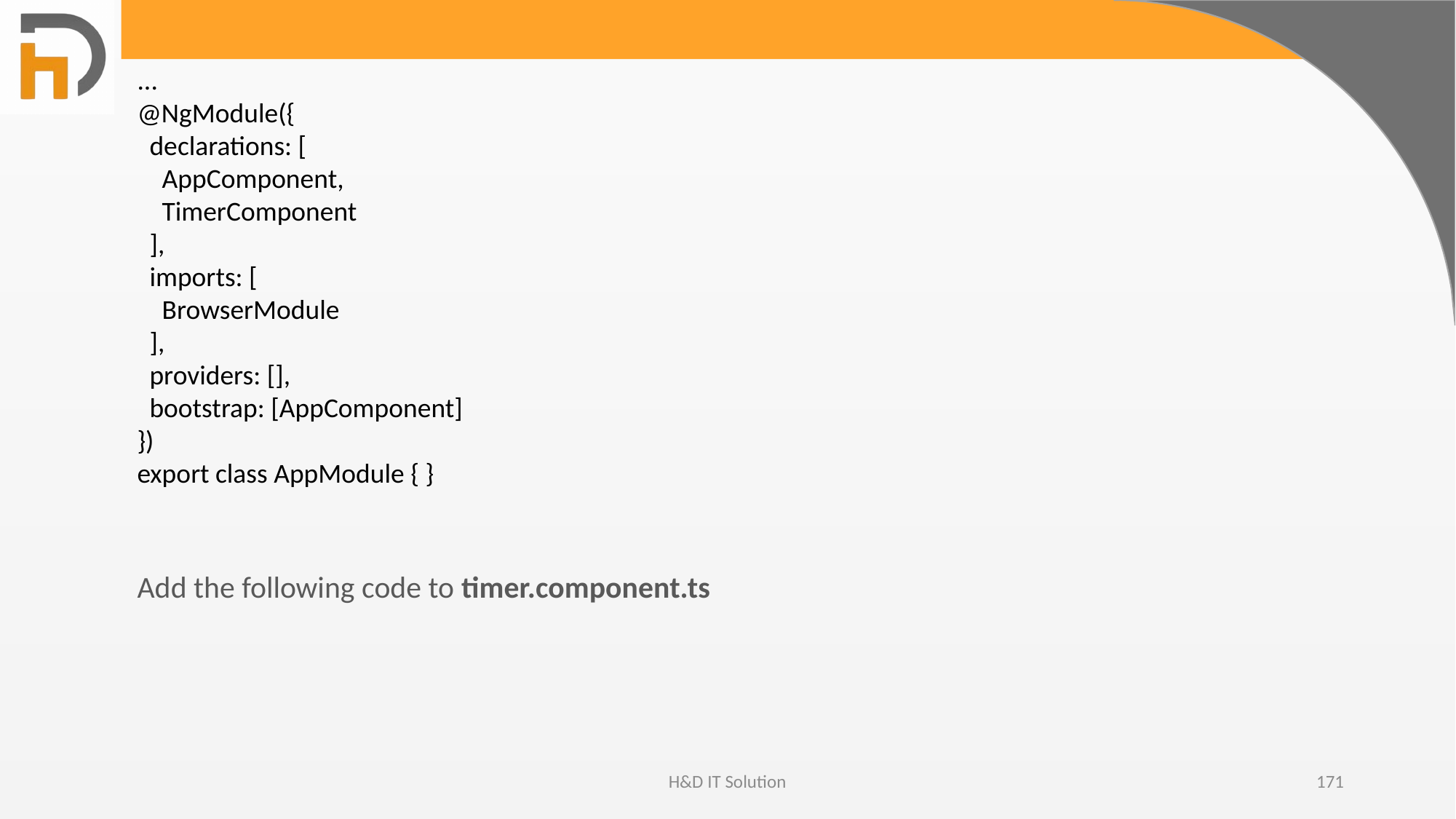

...
@NgModule({
  declarations: [
    AppComponent,
    TimerComponent
  ],
  imports: [
    BrowserModule
  ],
  providers: [],
  bootstrap: [AppComponent]
})
export class AppModule { }
Add the following code to timer.component.ts
H&D IT Solution
171